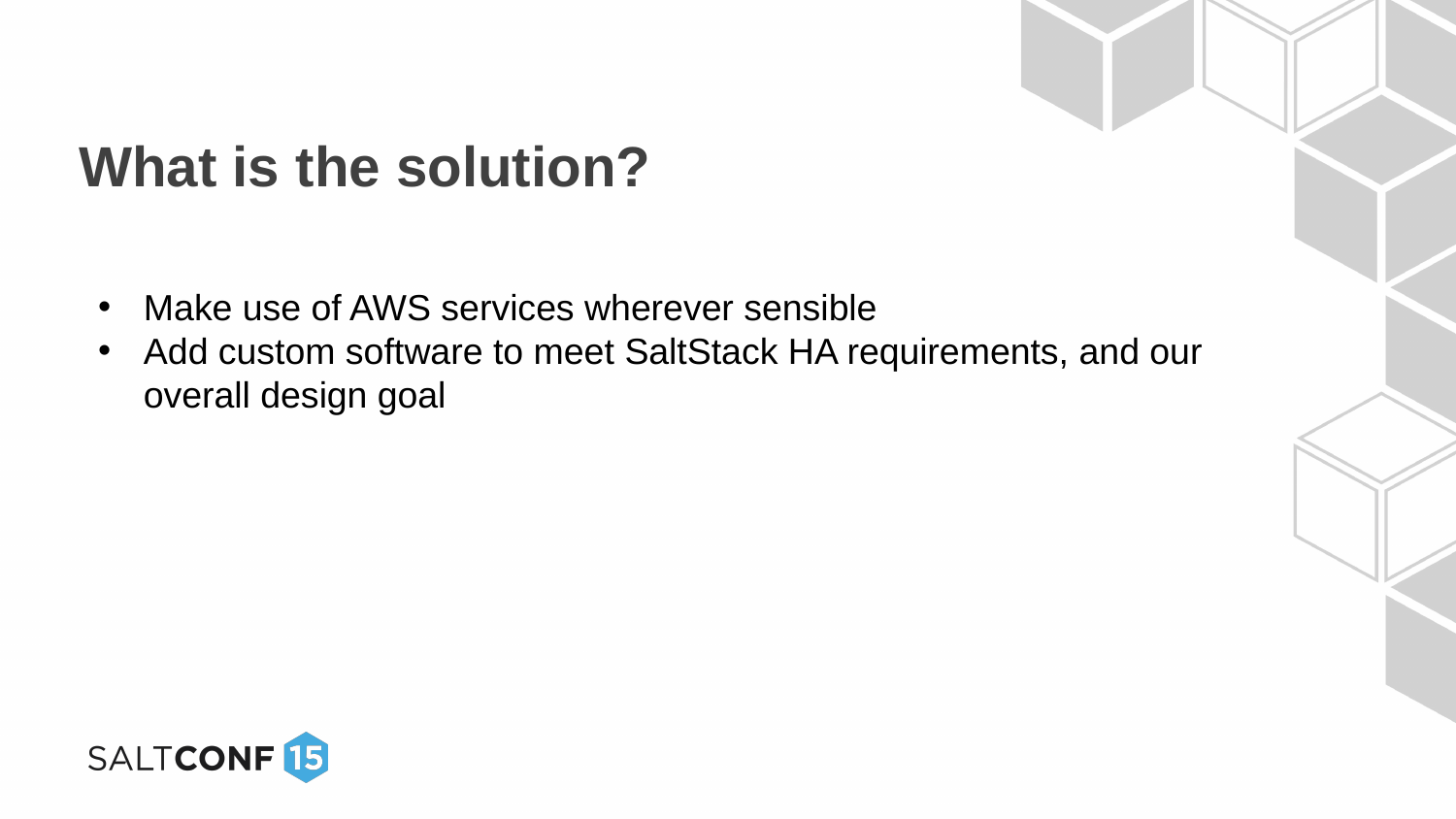

# What is the solution?
Make use of AWS services wherever sensible
Add custom software to meet SaltStack HA requirements, and our          overall design goal